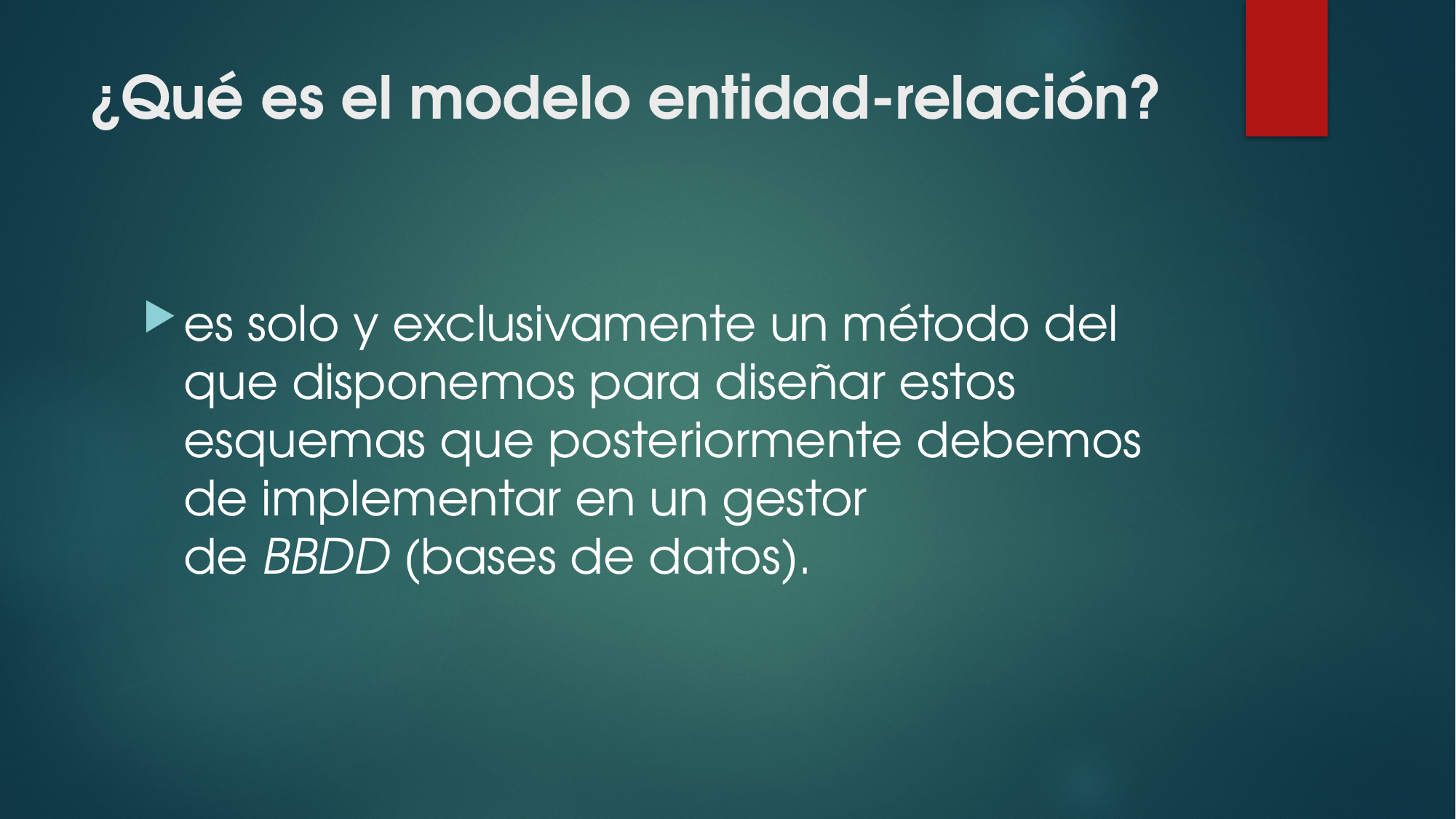

# ¿Qué es el modelo entidad-relación?
es solo y exclusivamente un método del que disponemos para diseñar estos esquemas que posteriormente debemos de implementar en un gestor de BBDD (bases de datos).